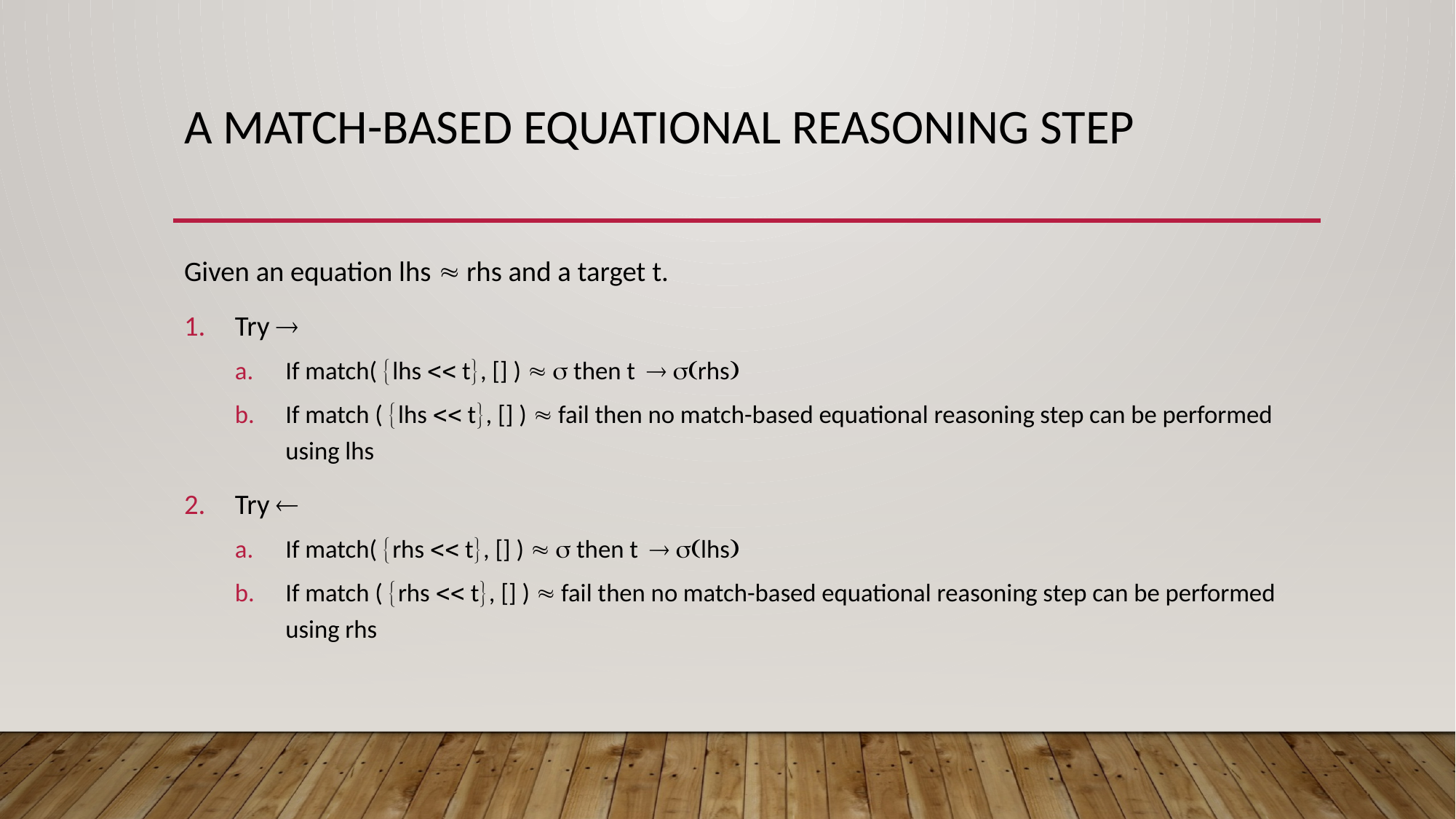

# A match-based equational reasoning step
Given an equation lhs ≈ rhs and a target t.
Try →
If match( {lhs << t}, [] ) ≈ σ then t  → σ(rhs)
If match ( {lhs << t}, [] ) ≈ fail then no match-based equational reasoning step can be performed using lhs
Try ←
If match( {rhs << t}, [] ) ≈ σ then t  → σ(lhs)
If match ( {rhs << t}, [] ) ≈ fail then no match-based equational reasoning step can be performed using rhs